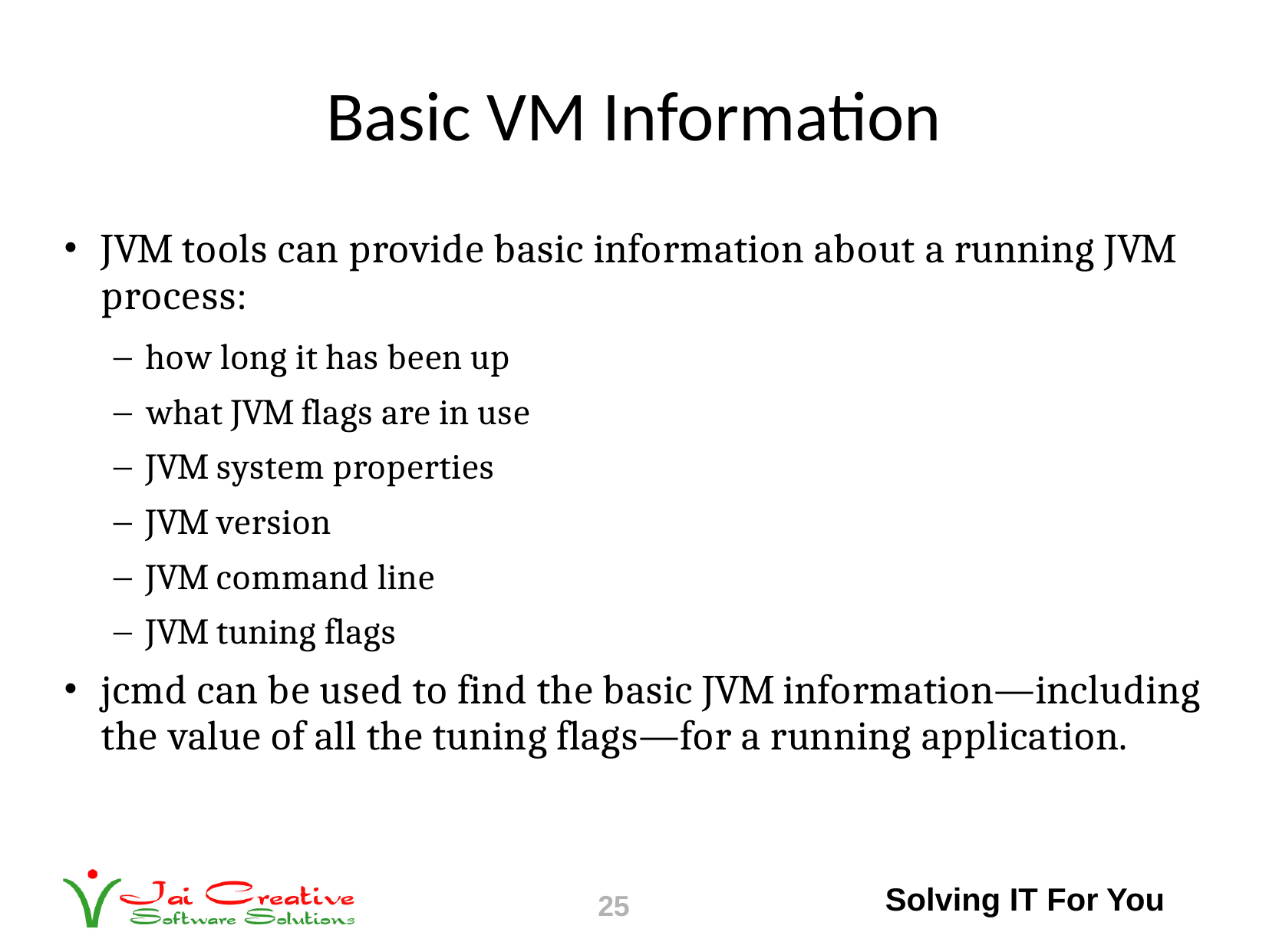

# Basic VM Information
JVM tools can provide basic information about a running JVM process:
how long it has been up
what JVM flags are in use
JVM system properties
JVM version
JVM command line
JVM tuning flags
jcmd can be used to find the basic JVM information—including the value of all the tuning flags—for a running application.
25